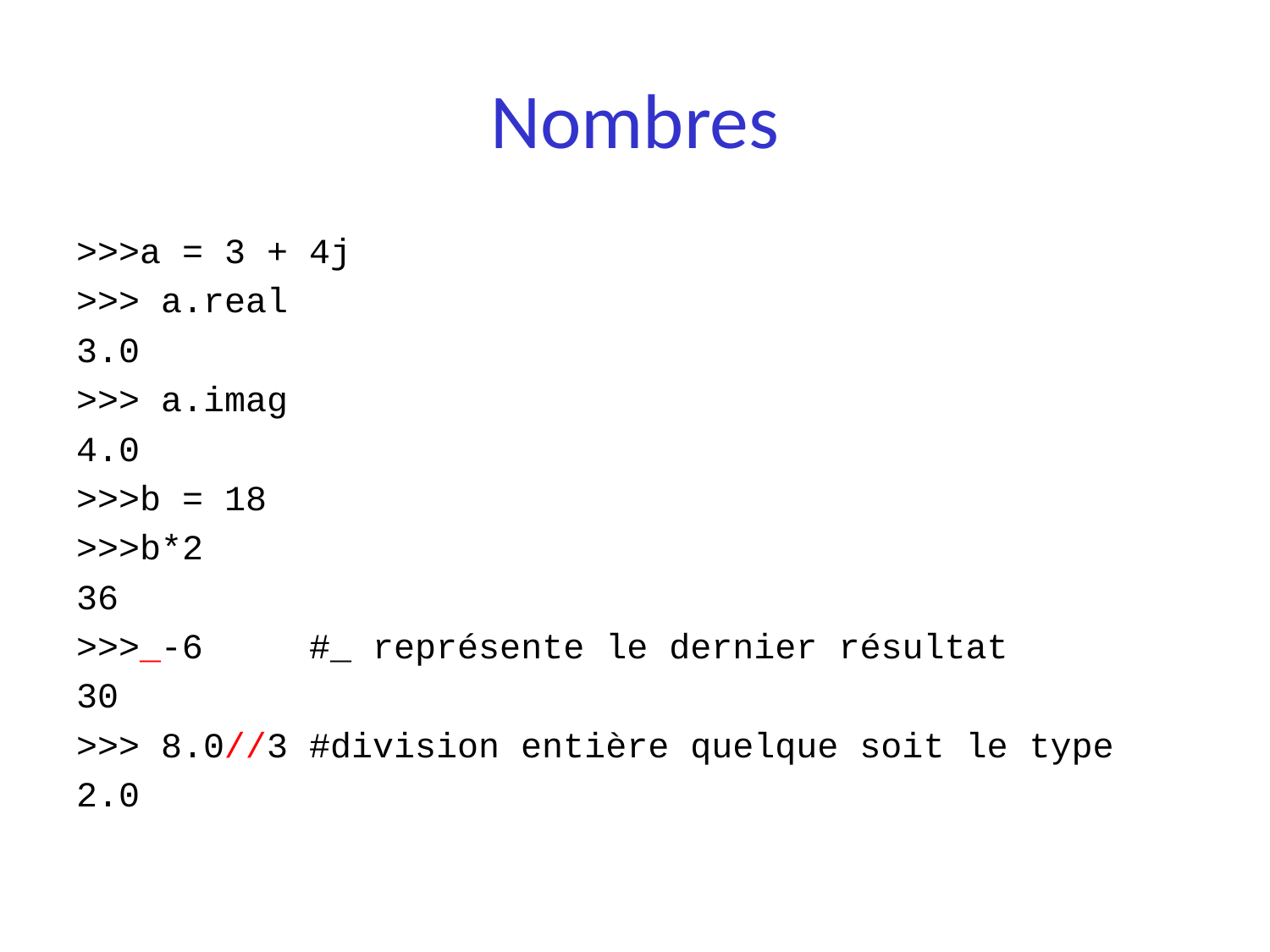

# Nombres
>>>a = 3 + 4j
>>> a.real
3.0
>>> a.imag
4.0
>>>b = 18
>>>b*2
36
>>>_-6     #_ représente le dernier résultat
30
>>> 8.0//3 #division entière quelque soit le type
2.0